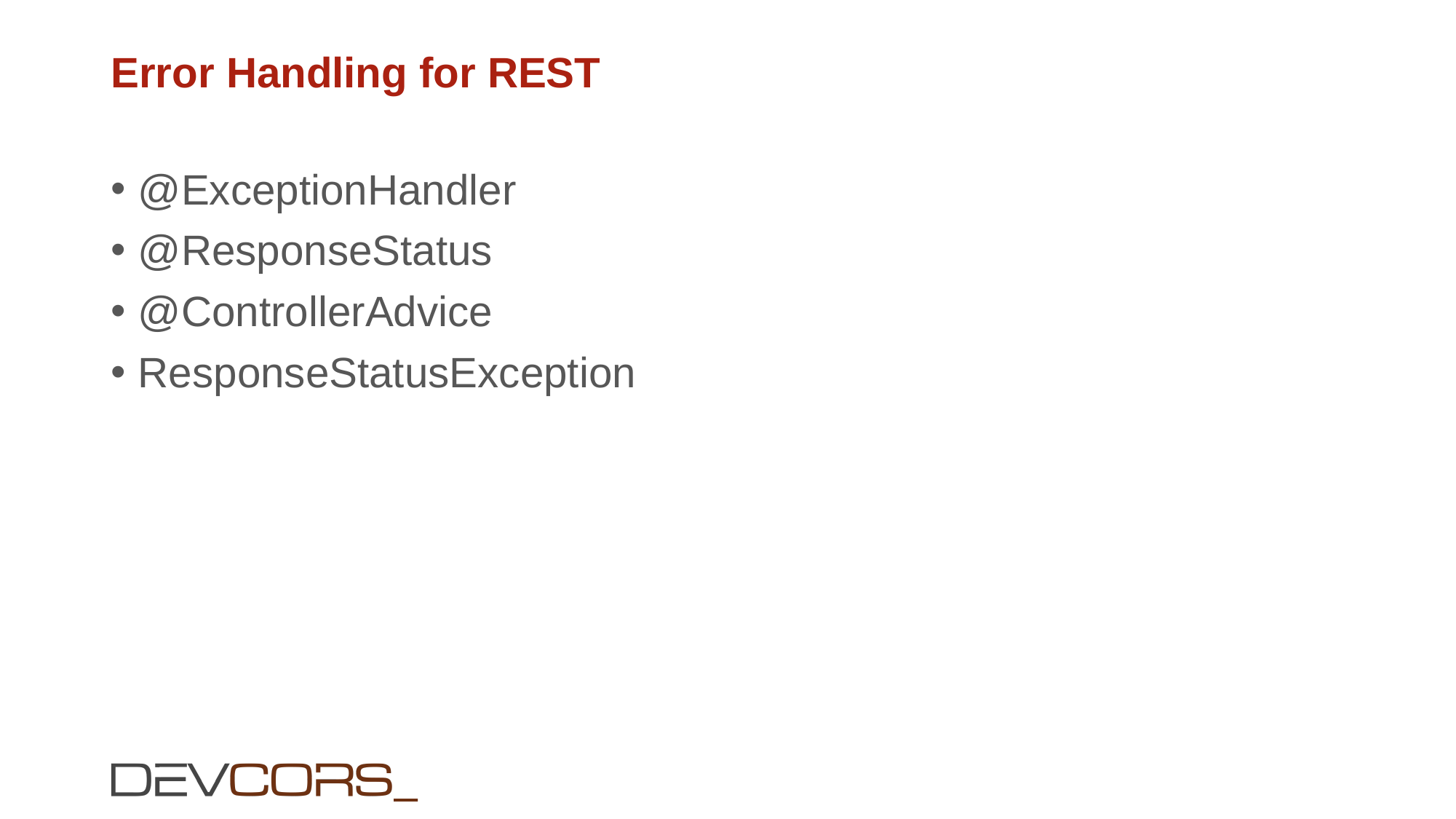

# Error Handling for REST
@ExceptionHandler
@ResponseStatus
@ControllerAdvice
ResponseStatusException